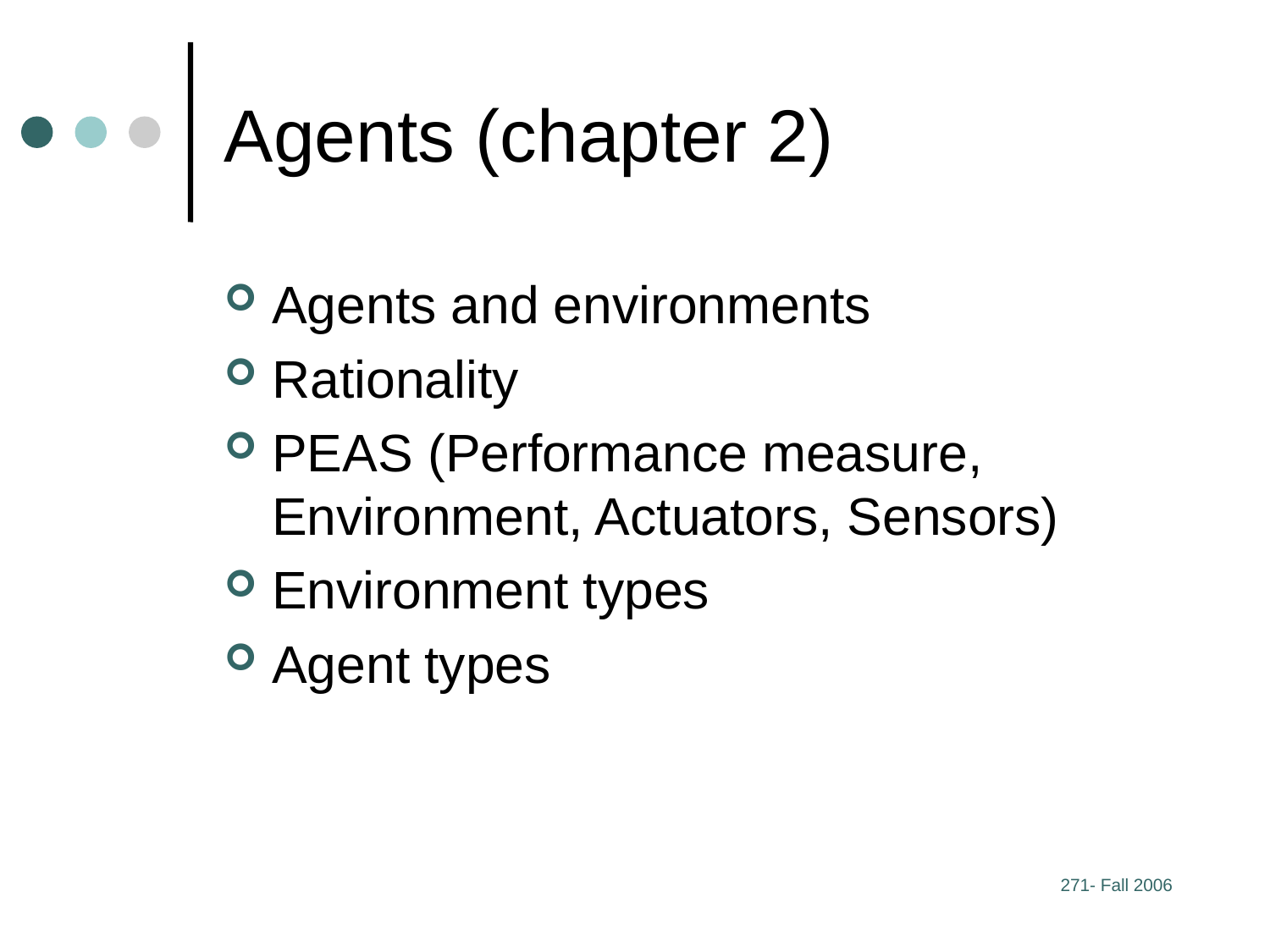

# Agents (chapter 2)
Agents and environments
Rationality
PEAS (Performance measure, Environment, Actuators, Sensors)
Environment types
Agent types
271- Fall 2006